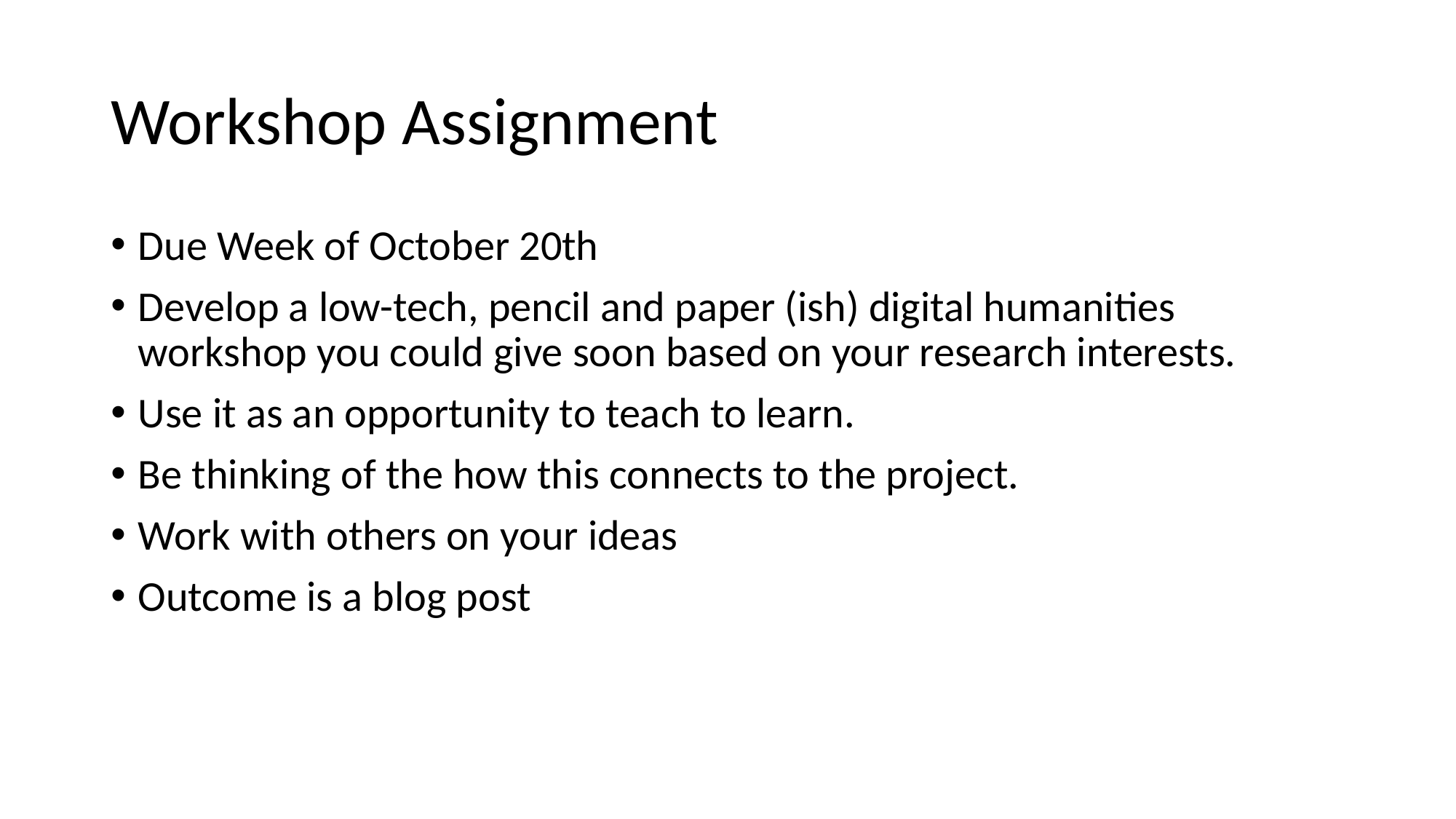

# Workshop Assignment
Due Week of October 20th
Develop a low-tech, pencil and paper (ish) digital humanities workshop you could give soon based on your research interests.
Use it as an opportunity to teach to learn.
Be thinking of the how this connects to the project.
Work with others on your ideas
Outcome is a blog post